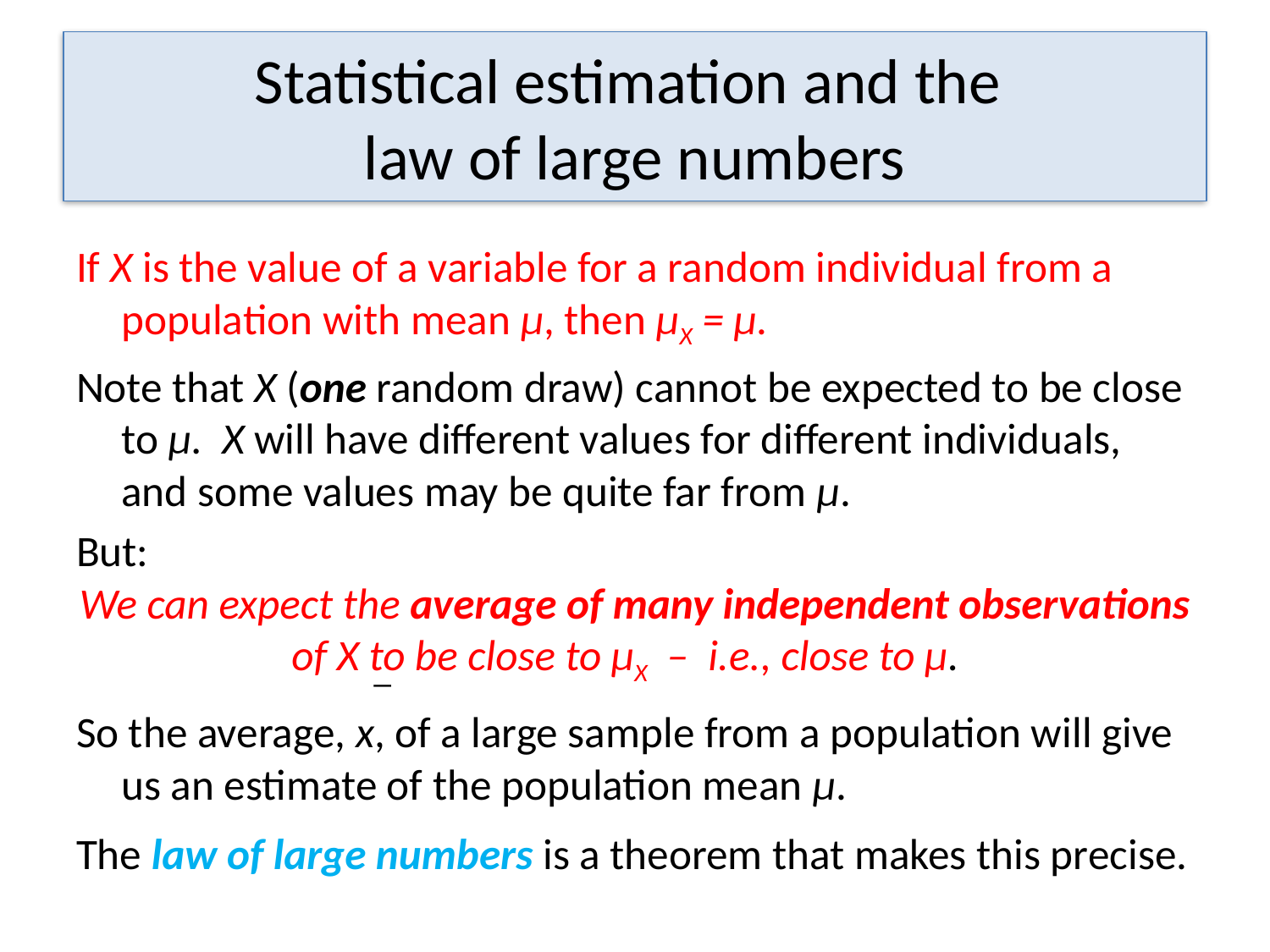

Statistical estimation and the
law of large numbers
If X is the value of a variable for a random individual from a population with mean µ, then µX = µ.
Note that X (one random draw) cannot be expected to be close to μ.  X will have different values for different individuals, and some values may be quite far from μ.
But:
We can expect the average of many independent observations of X to be close to μX  –  i.e., close to μ.
So the average, x, of a large sample from a population will give us an estimate of the population mean μ.
The law of large numbers is a theorem that makes this precise.
_